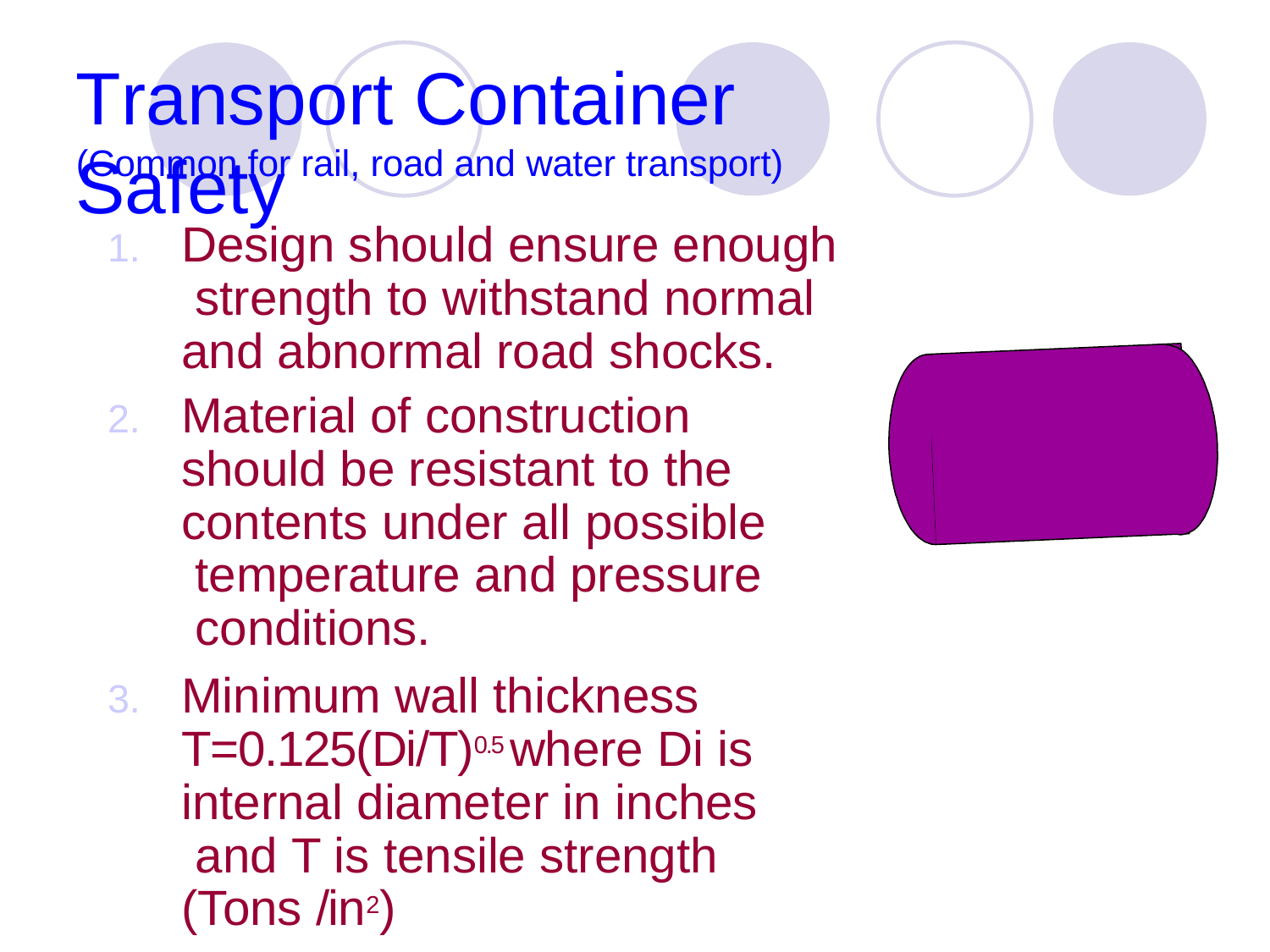

# Transport Container	Safety
(Common for rail, road and water transport)
Design should ensure enough  strength to withstand normal  and abnormal road shocks.
Material of construction  should be resistant to the  contents under all possible  temperature and pressure  conditions.
Minimum wall thickness  T=0.125(Di/T)0.5 where Di is  internal diameter in inches  and T is tensile strength  (Tons /in2)